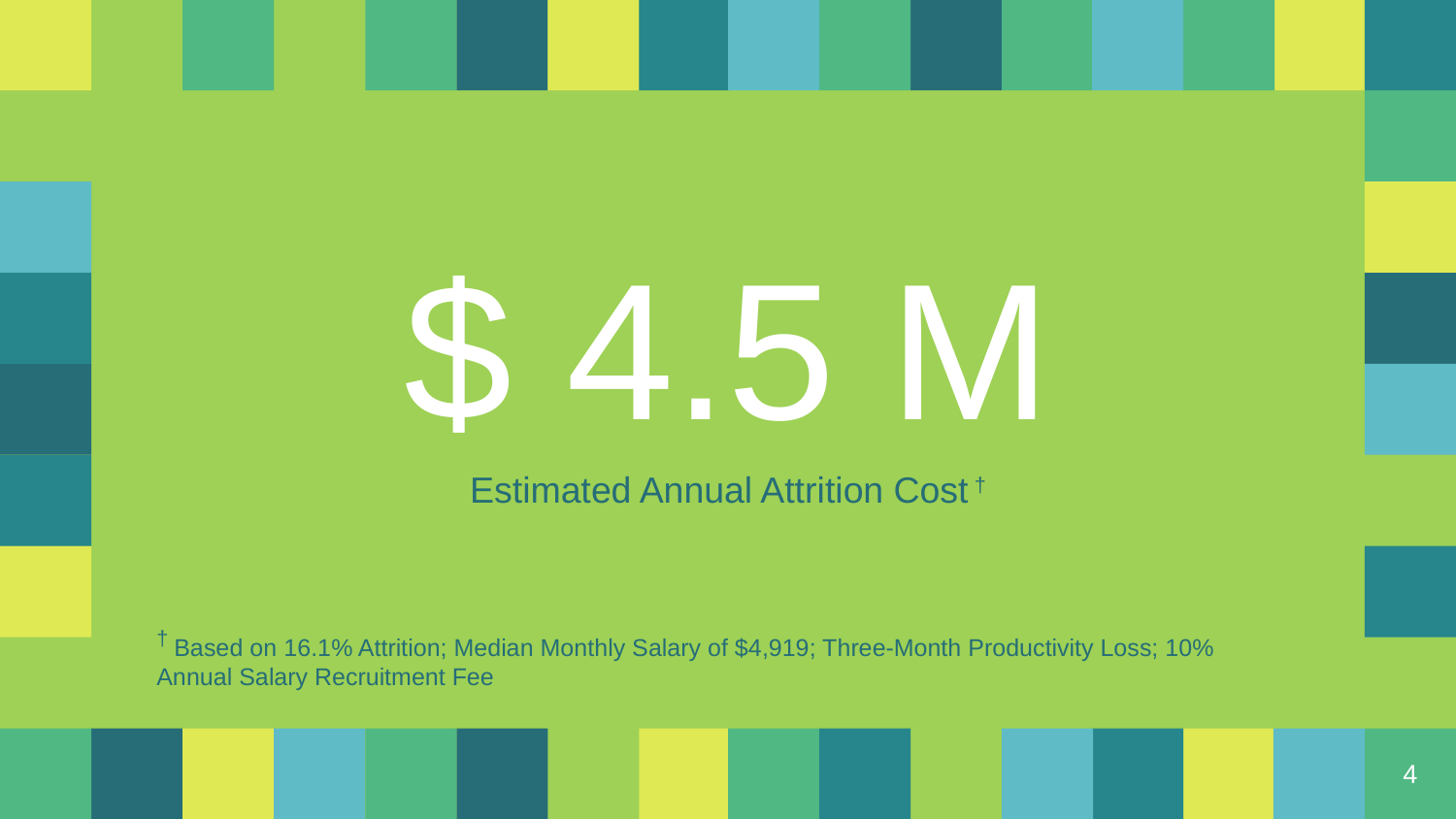

$ 4.5 M
Estimated Annual Attrition Cost †
† Based on 16.1% Attrition; Median Monthly Salary of $4,919; Three-Month Productivity Loss; 10% Annual Salary Recruitment Fee
4